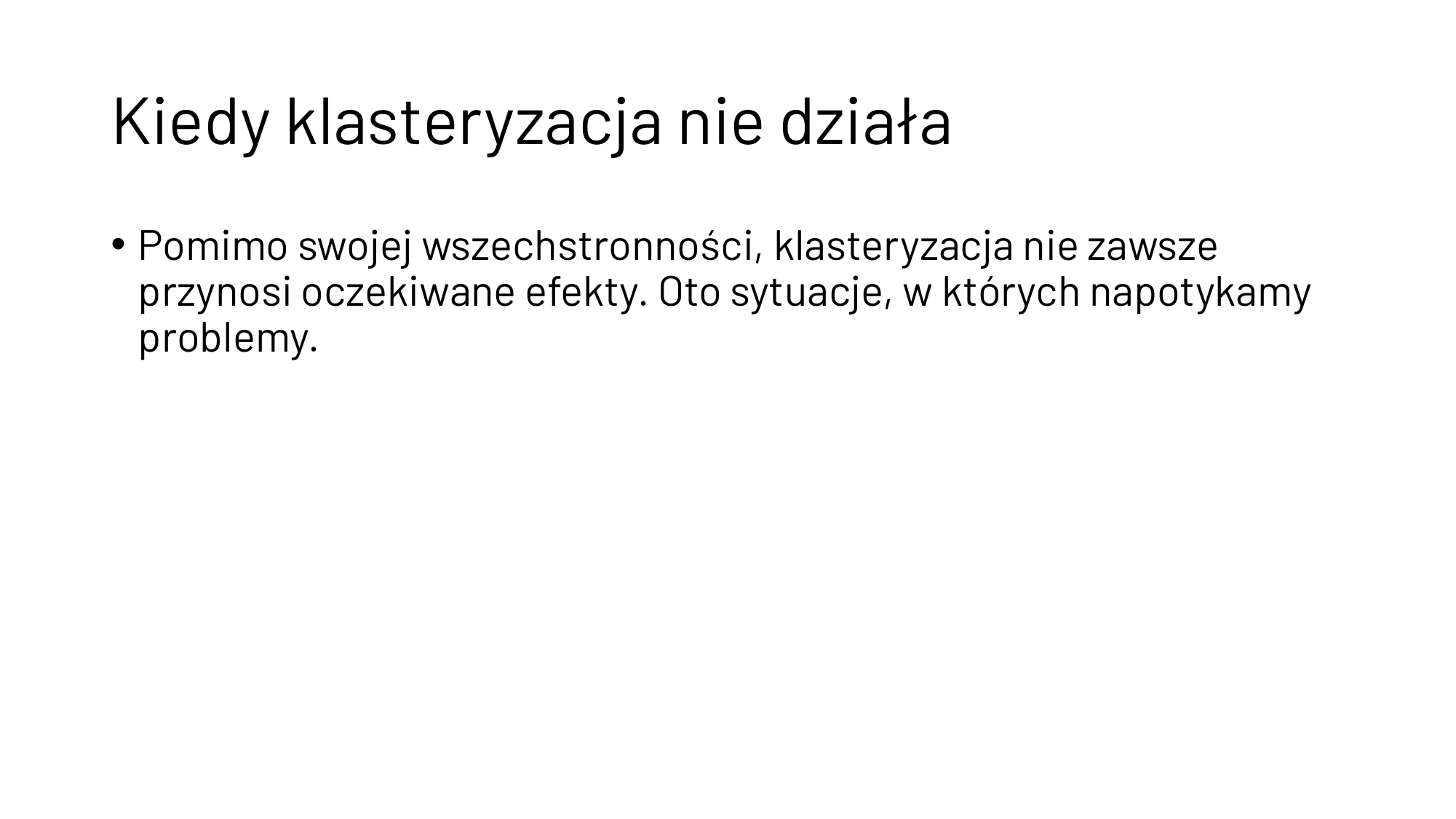

# Kiedy klasteryzacja nie działa
Pomimo swojej wszechstronności, klasteryzacja nie zawsze przynosi oczekiwane efekty. Oto sytuacje, w których napotykamy problemy.